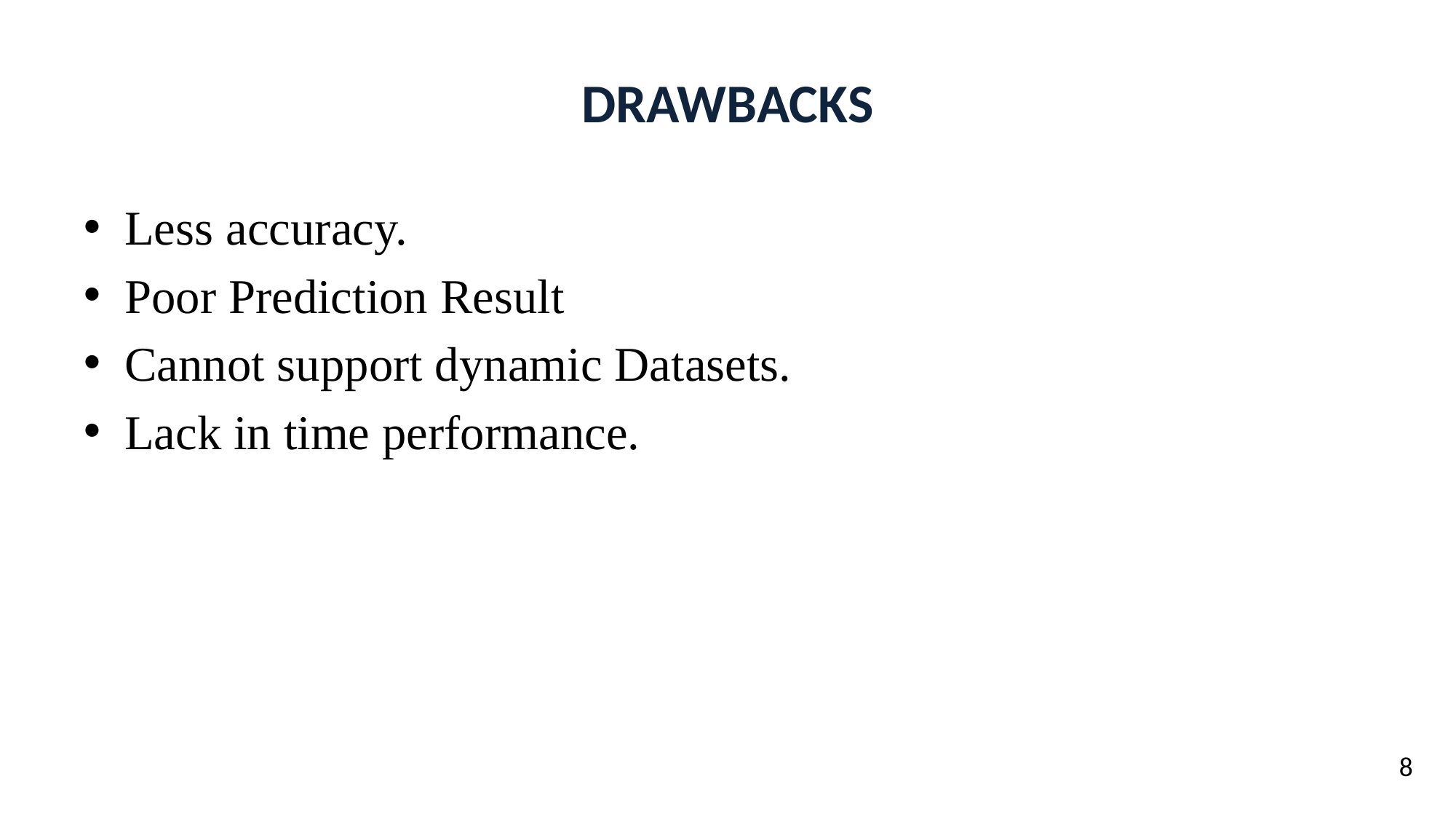

# DRAWBACKS
Less accuracy.
Poor Prediction Result
Cannot support dynamic Datasets.
Lack in time performance.

8